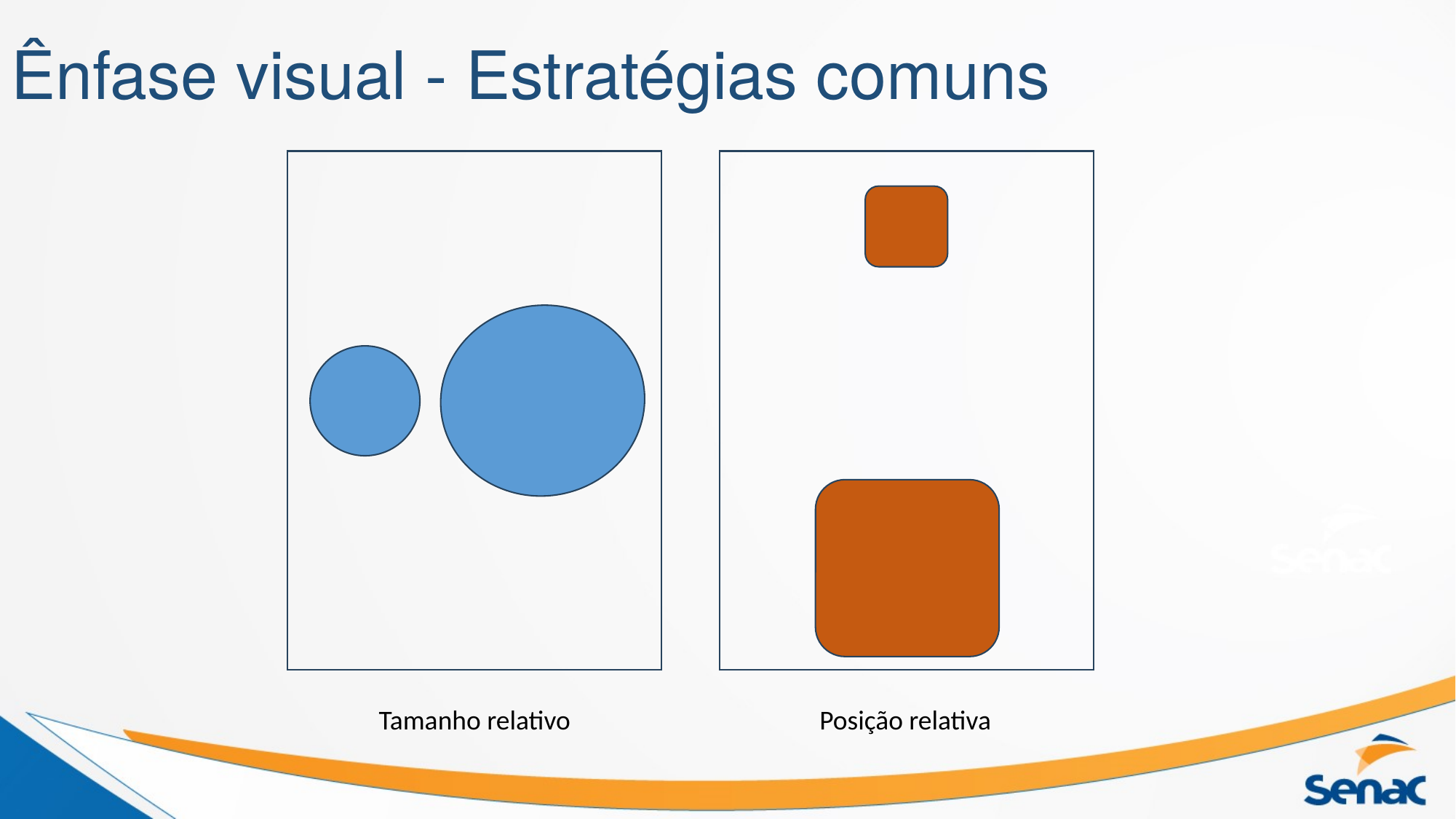

# Ênfase visual - Estratégias comuns

Posição relativa
Tamanho relativo